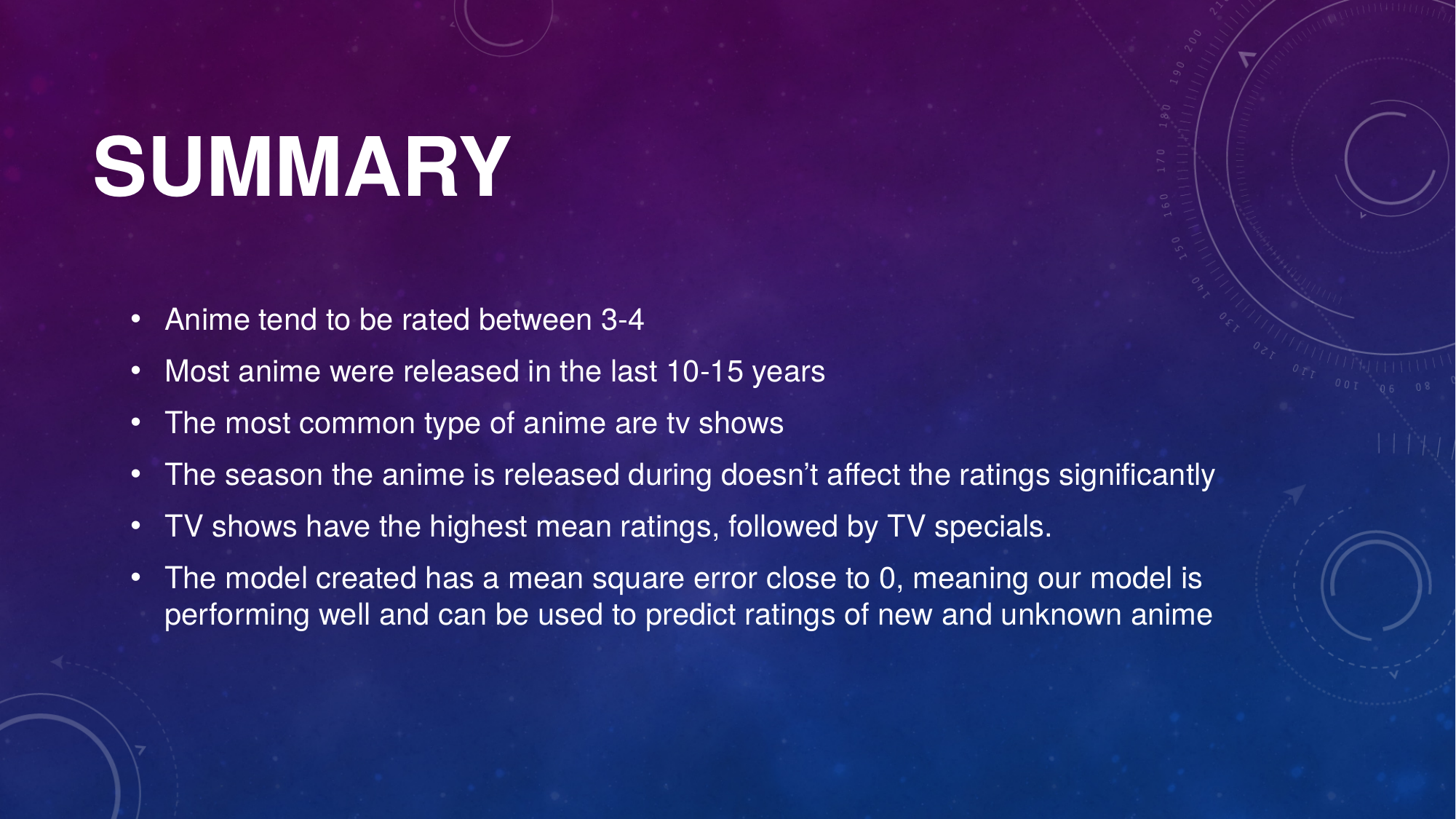

# Summary
Anime tend to be rated between 3-4
Most anime were released in the last 10-15 years
The most common type of anime are tv shows
The season the anime is released during doesn’t affect the ratings significantly
TV shows have the highest mean ratings, followed by TV specials.
The model created has a mean square error close to 0, meaning our model is performing well and can be used to predict ratings of new and unknown anime